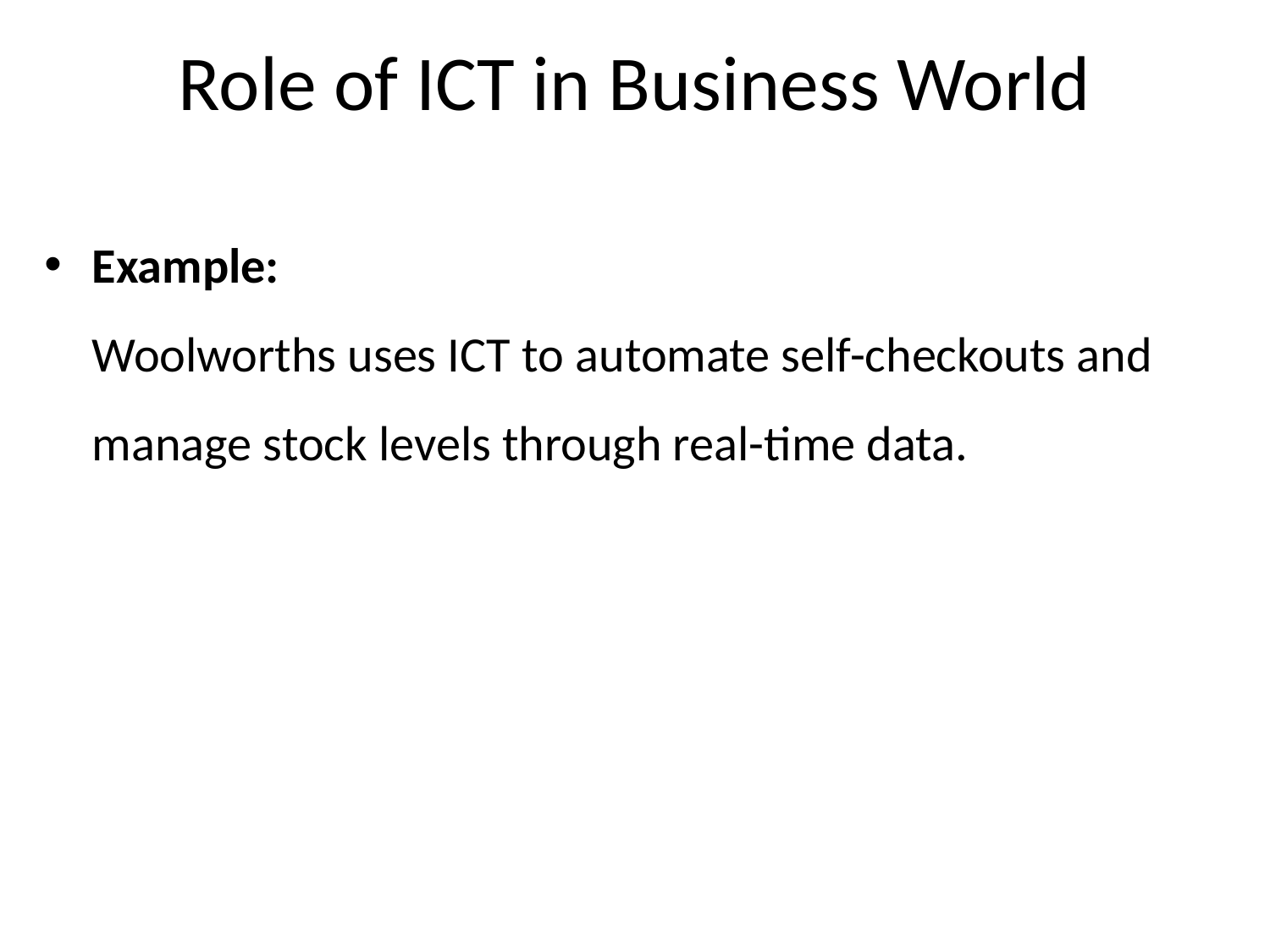

# Role of ICT in Business World
Example:
Woolworths uses ICT to automate self-checkouts and manage stock levels through real-time data.